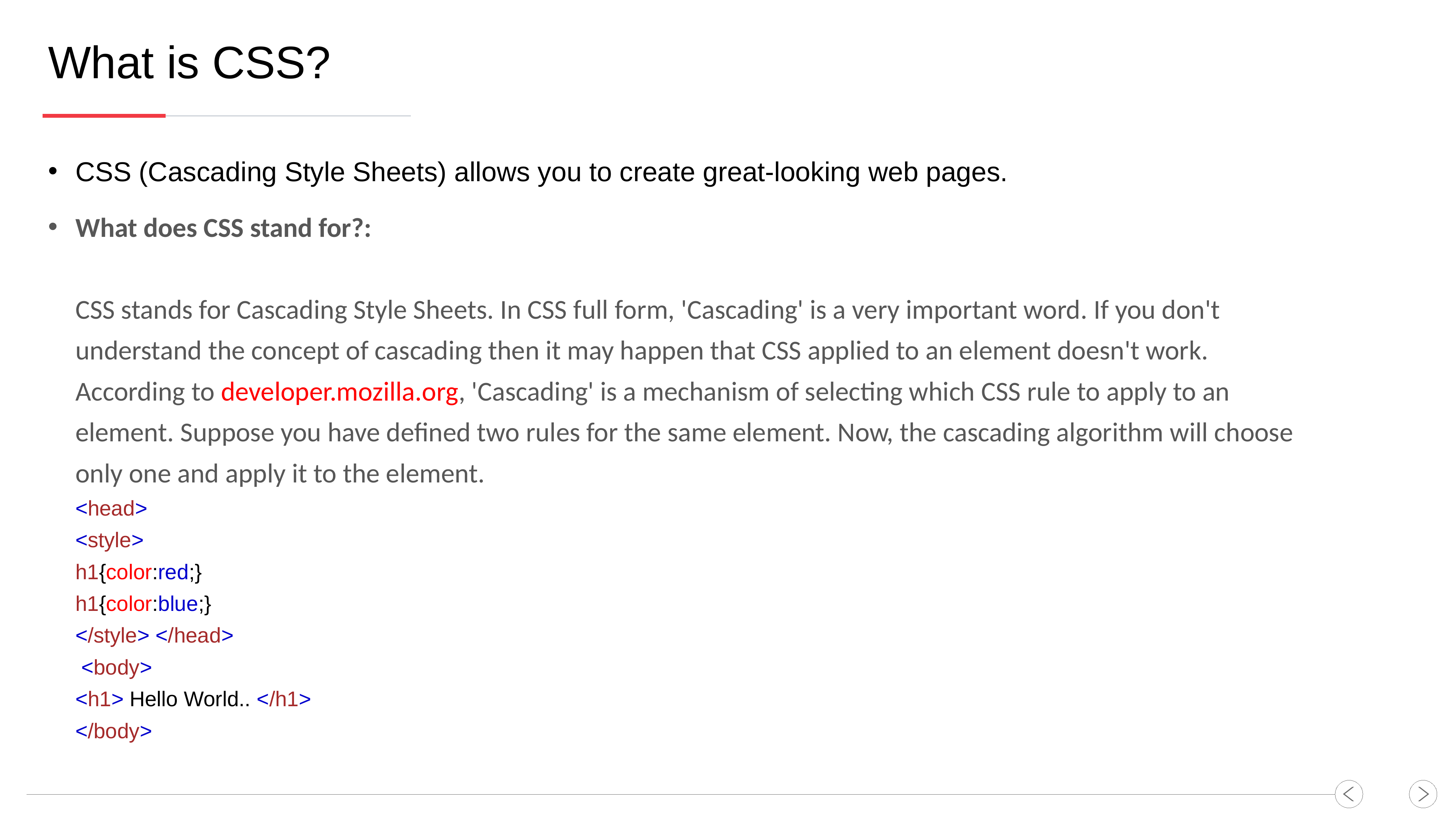

What is CSS?
CSS (Cascading Style Sheets) allows you to create great-looking web pages.
What does CSS stand for?:
CSS stands for Cascading Style Sheets. In CSS full form, 'Cascading' is a very important word. If you don't understand the concept of cascading then it may happen that CSS applied to an element doesn't work. According to developer.mozilla.org, 'Cascading' is a mechanism of selecting which CSS rule to apply to an element. Suppose you have defined two rules for the same element. Now, the cascading algorithm will choose only one and apply it to the element.
<head>
<style>
h1{color:red;}
h1{color:blue;}
</style> </head>
 <body>
<h1> Hello World.. </h1>
</body>